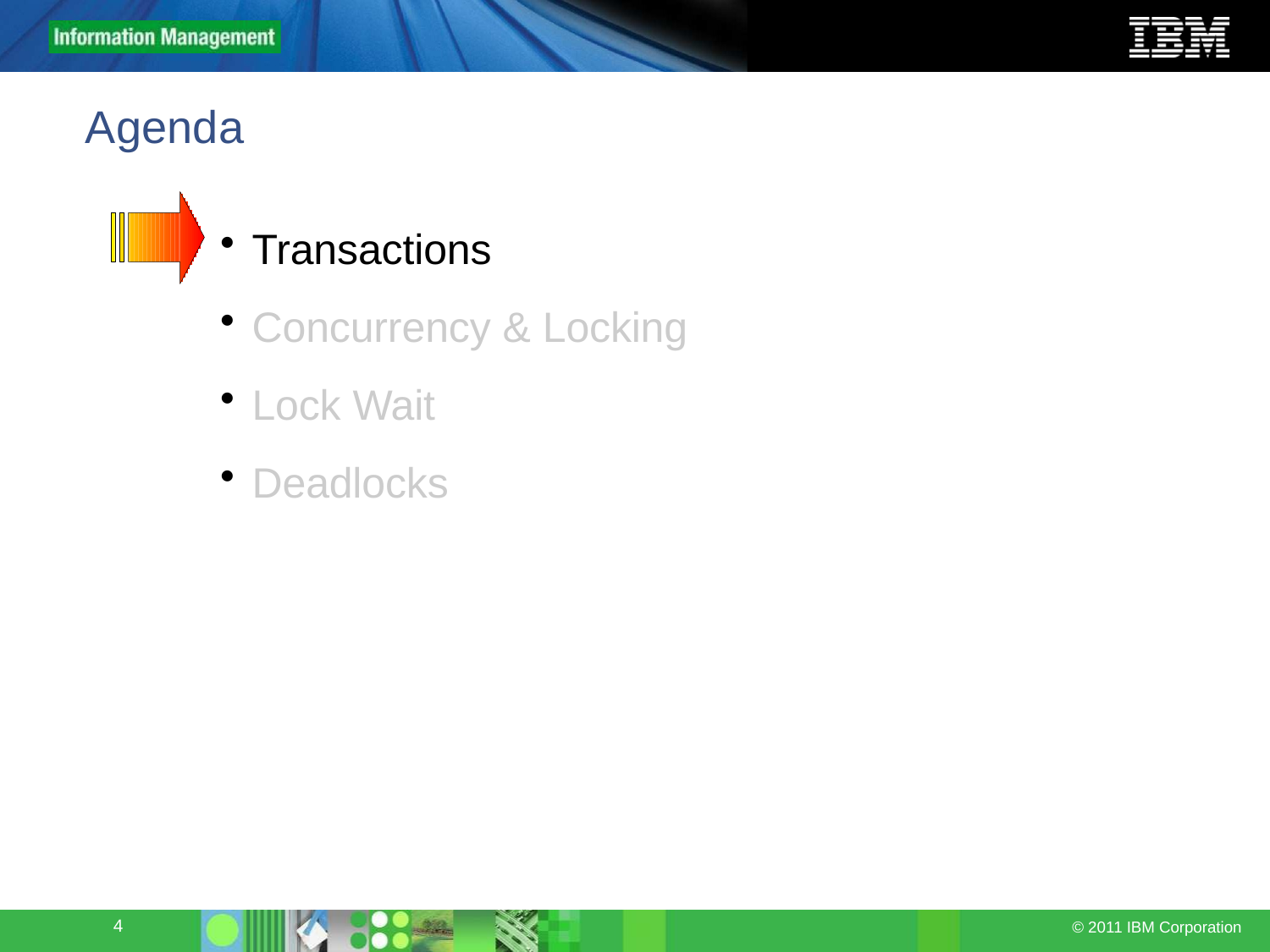

# Agenda

Transactions
Concurrency & Locking
Lock Wait
Deadlocks

4
© 2011 IBM Corporation